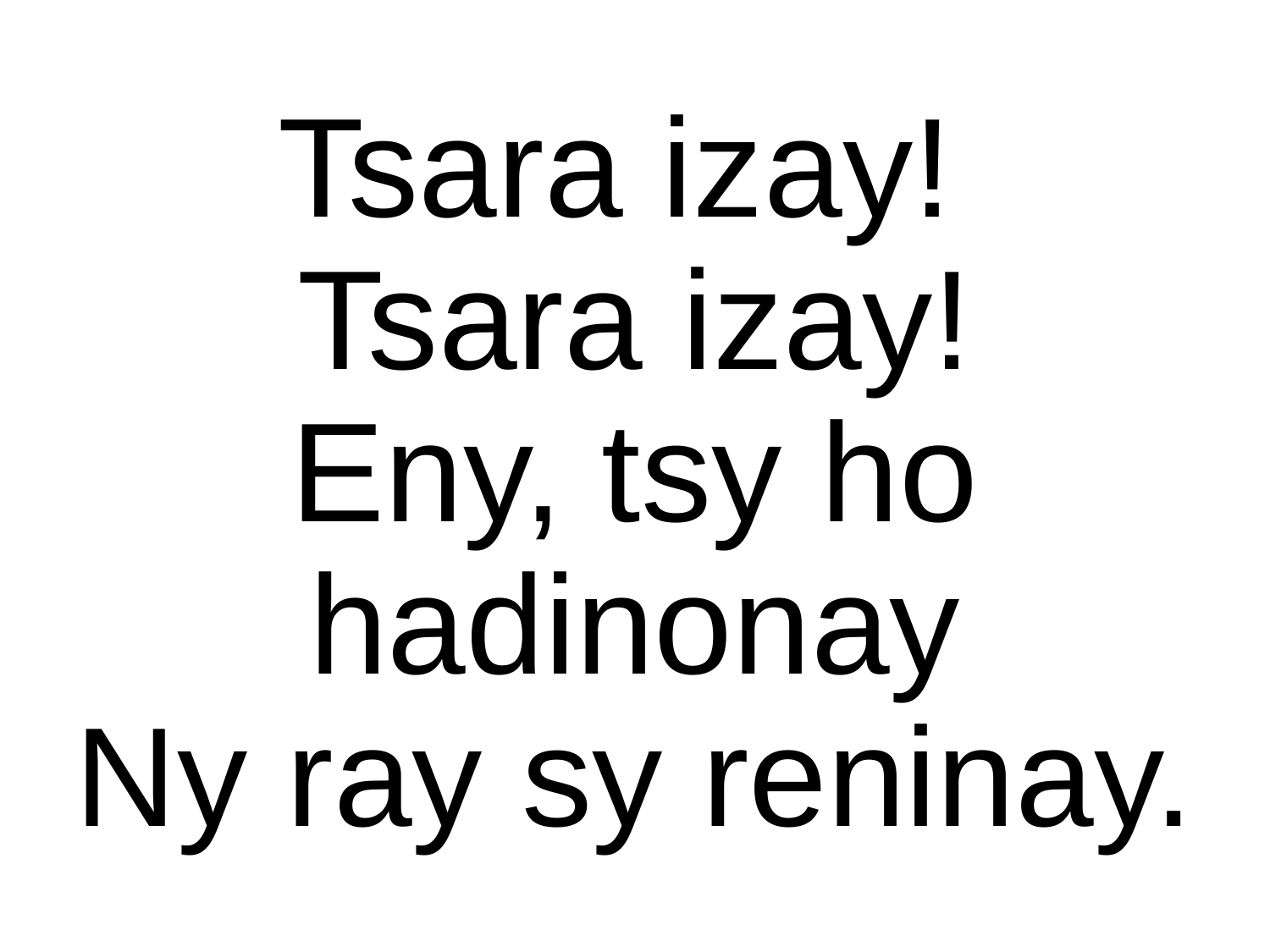

Tsara izay!
Tsara izay!
Eny, tsy ho hadinonay
Ny ray sy reninay.